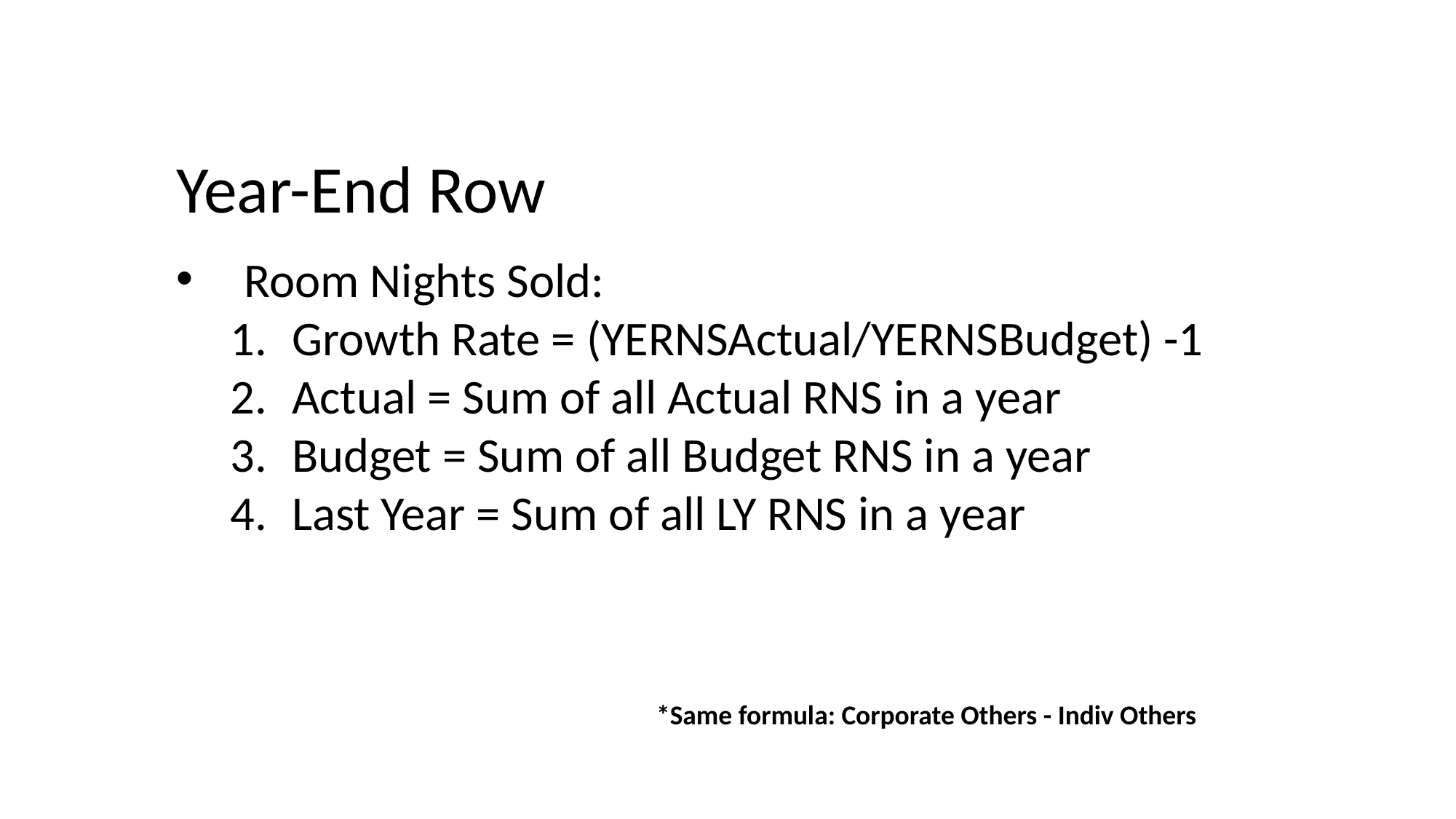

Year-End Row
Room Nights Sold:
Growth Rate = (YERNSActual/YERNSBudget) -1
Actual = Sum of all Actual RNS in a year
Budget = Sum of all Budget RNS in a year
Last Year = Sum of all LY RNS in a year
*Same formula: Corporate Others - Indiv Others